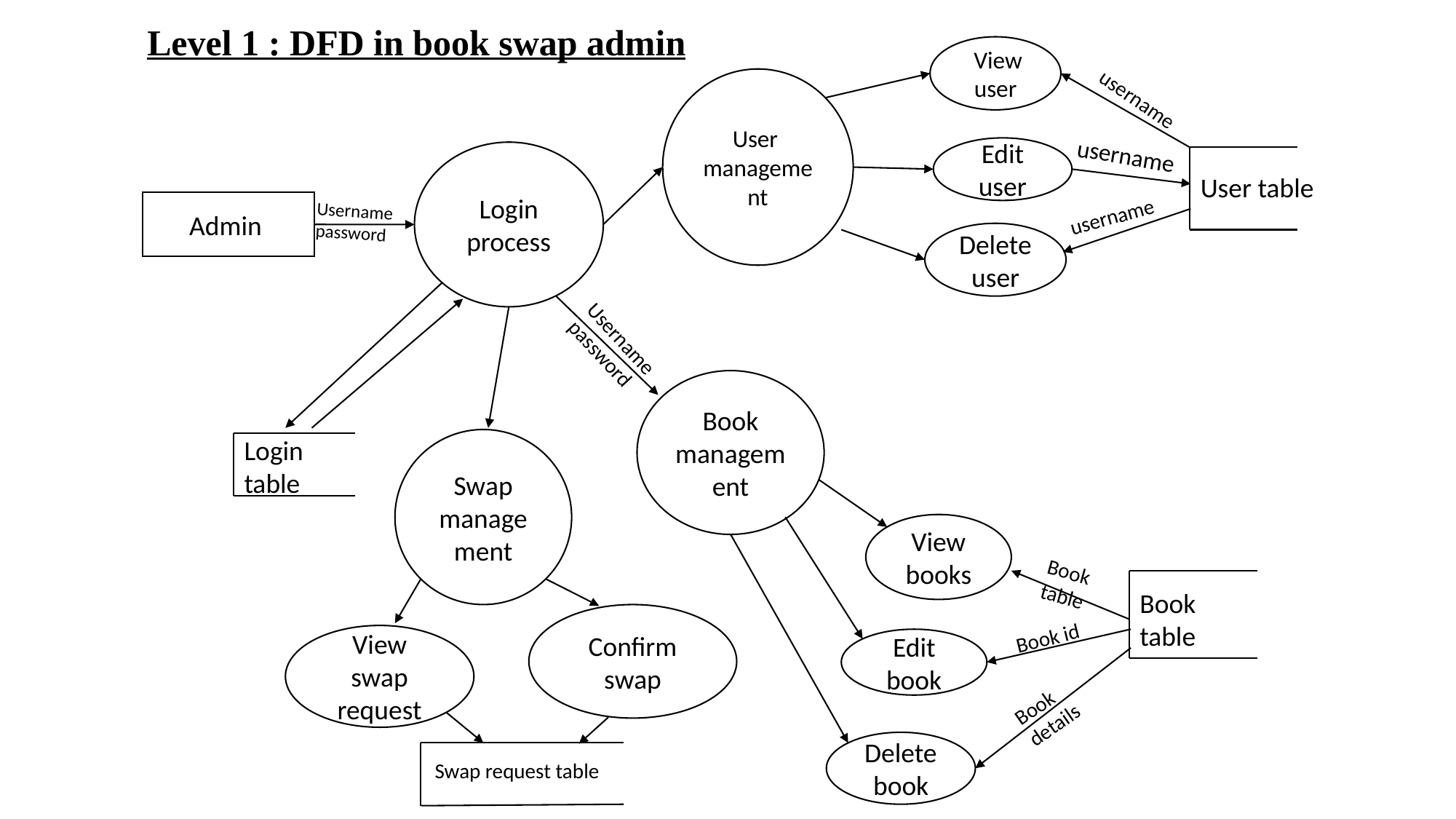

Level 1 : DFD in book swap admin
 View user
User
management
username
username
Edit user
Login process
User table
Admin
username
Username password
Delete user
Username
password
Book management
Login
table
Swap management
View books
Book table
Book table
Confirm swap
Book id
View swap request
Edit book
Book details
Delete book
Swap request table